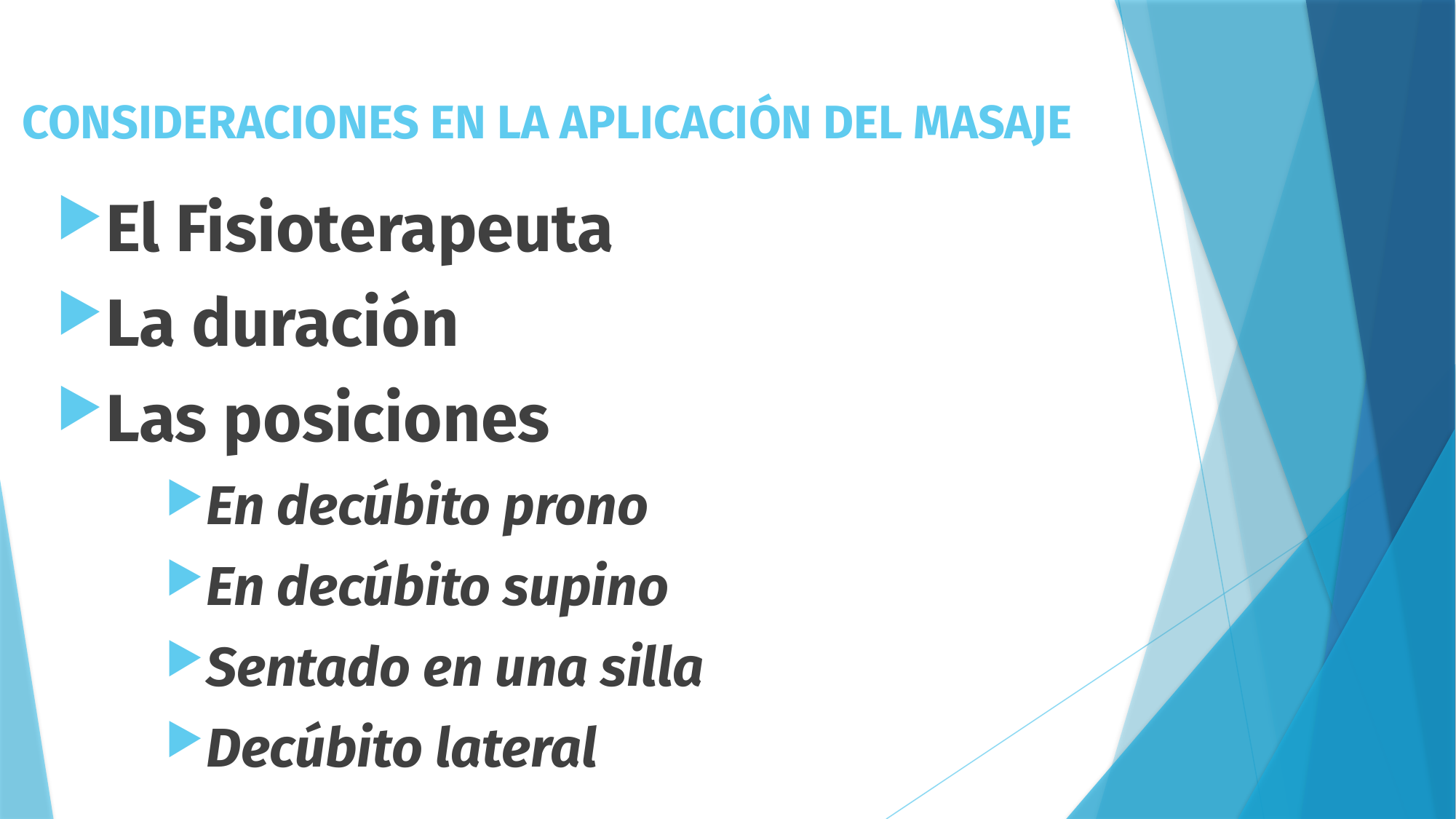

# CONSIDERACIONES EN LA APLICACIÓN DEL MASAJE
El Fisioterapeuta
La duración
Las posiciones
En decúbito prono
En decúbito supino
Sentado en una silla
Decúbito lateral